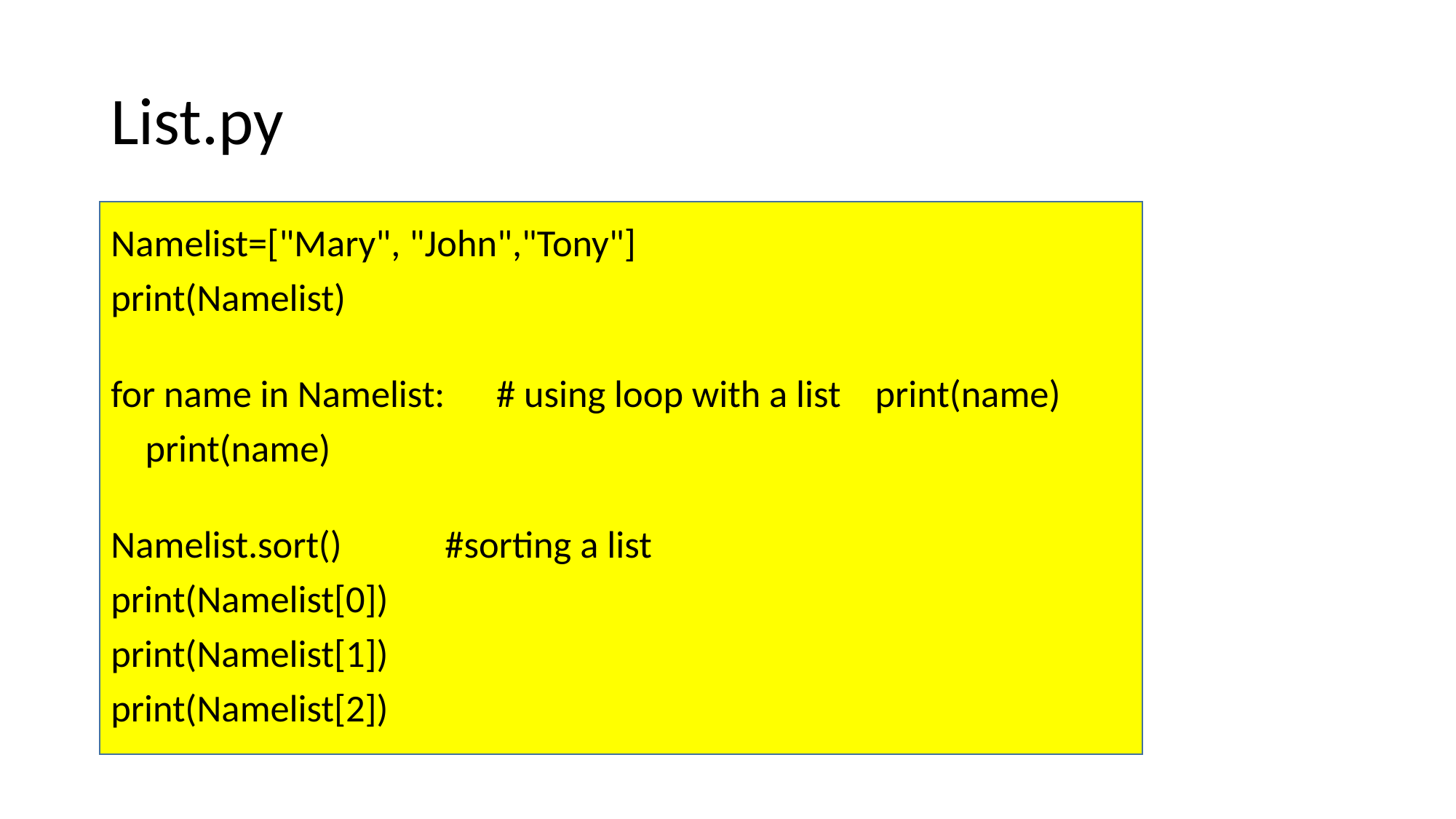

# List.py

Namelist=["Mary", "John","Tony"]
print(Namelist)
for name in Namelist:      # using loop with a list    print(name)
    print(name)
Namelist.sort()            #sorting a list
print(Namelist[0])
print(Namelist[1])
print(Namelist[2])